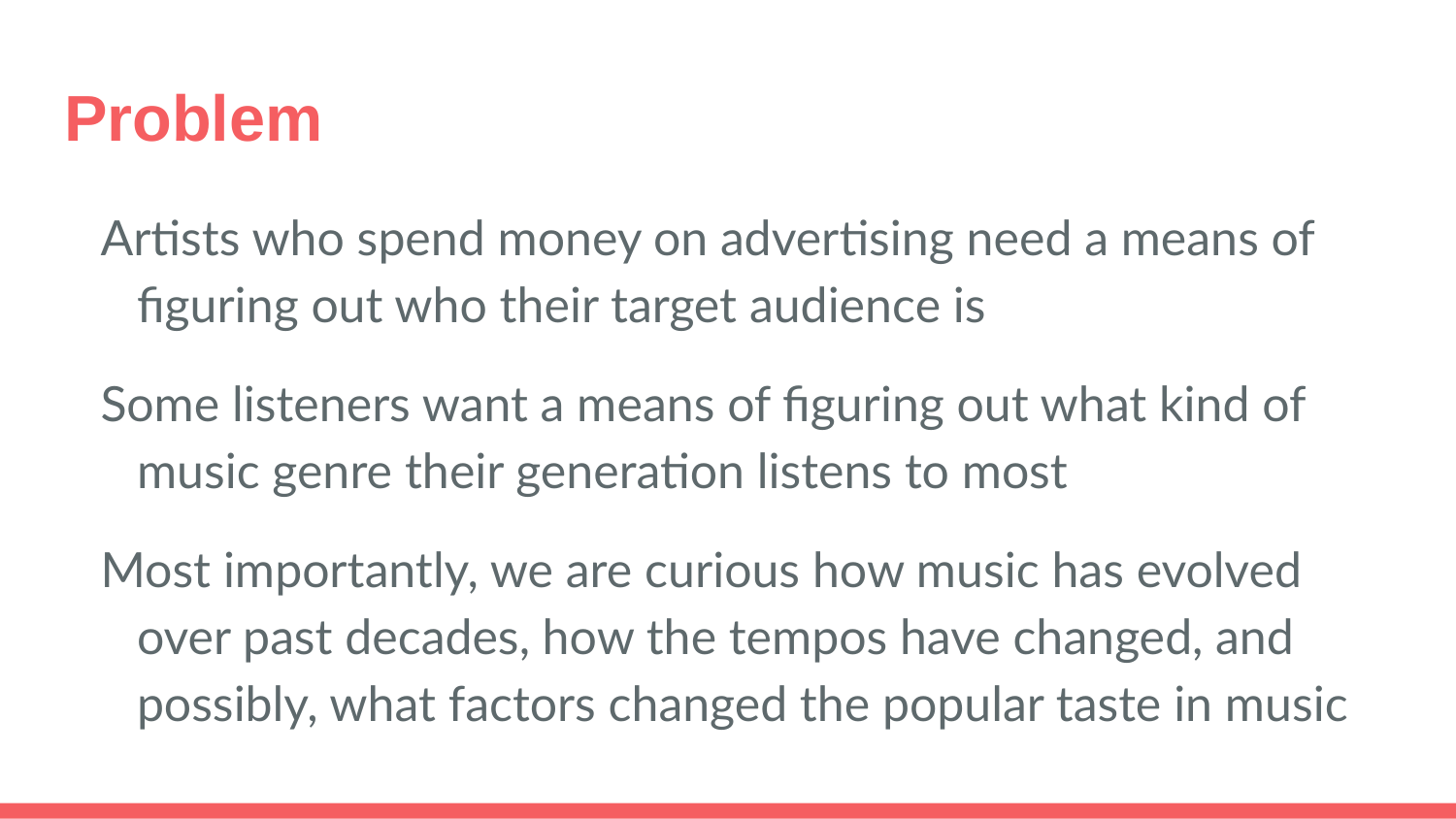

# Problem
Artists who spend money on advertising need a means of figuring out who their target audience is
Some listeners want a means of figuring out what kind of music genre their generation listens to most
Most importantly, we are curious how music has evolved over past decades, how the tempos have changed, and possibly, what factors changed the popular taste in music